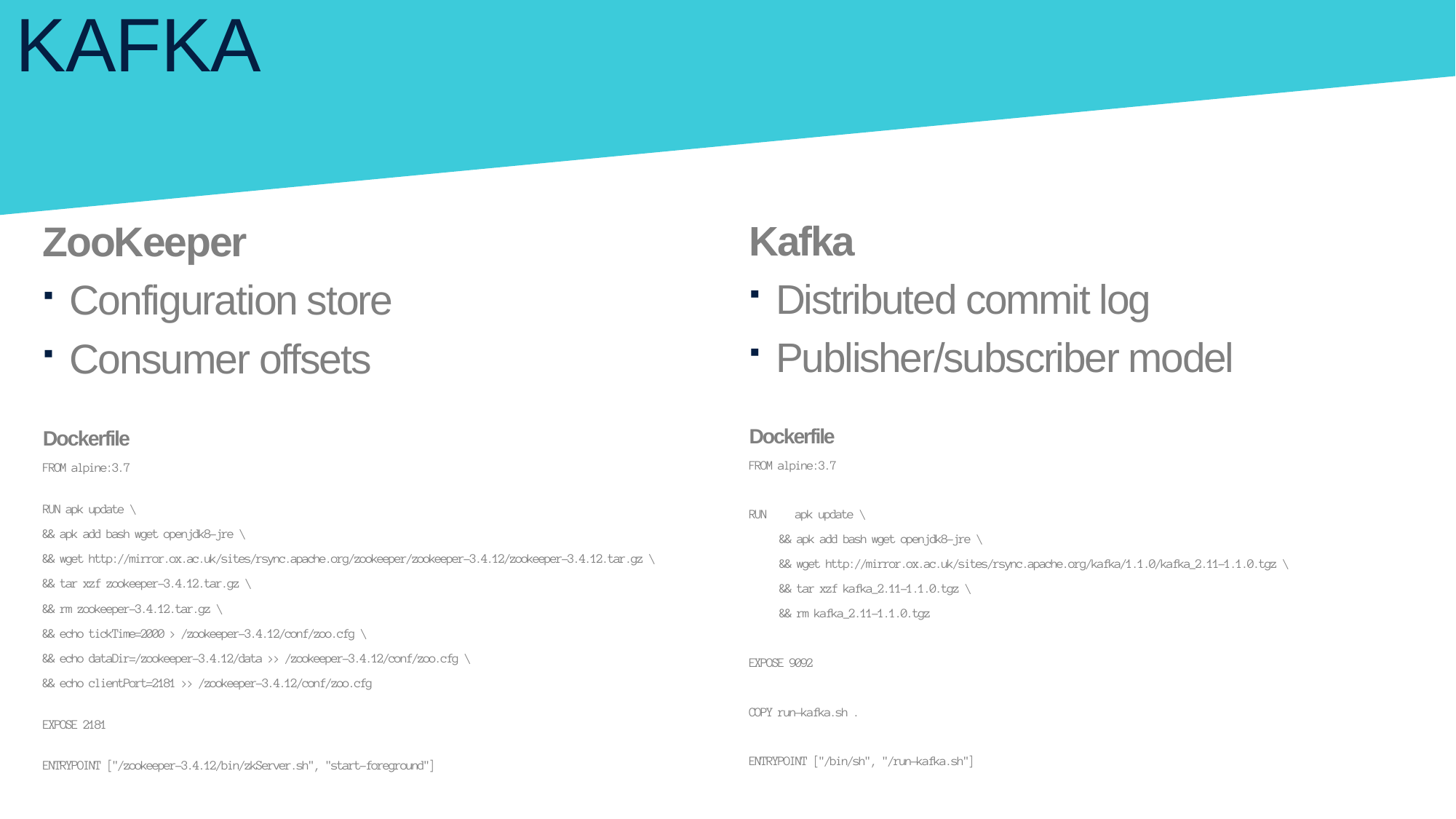

# Kafka
ZooKeeper
Configuration store
Consumer offsets

Dockerfile
FROM alpine:3.7
RUN apk update \
&& apk add bash wget openjdk8-jre \
&& wget http://mirror.ox.ac.uk/sites/rsync.apache.org/zookeeper/zookeeper-3.4.12/zookeeper-3.4.12.tar.gz \
&& tar xzf zookeeper-3.4.12.tar.gz \
&& rm zookeeper-3.4.12.tar.gz \
&& echo tickTime=2000 > /zookeeper-3.4.12/conf/zoo.cfg \
&& echo dataDir=/zookeeper-3.4.12/data >> /zookeeper-3.4.12/conf/zoo.cfg \
&& echo clientPort=2181 >> /zookeeper-3.4.12/conf/zoo.cfg
EXPOSE 2181
ENTRYPOINT ["/zookeeper-3.4.12/bin/zkServer.sh", "start-foreground"]

Kafka
Distributed commit log
Publisher/subscriber model

Dockerfile
FROM alpine:3.7

RUN     apk update \
     && apk add bash wget openjdk8-jre \
     && wget http://mirror.ox.ac.uk/sites/rsync.apache.org/kafka/1.1.0/kafka_2.11-1.1.0.tgz \
     && tar xzf kafka_2.11-1.1.0.tgz \
     && rm kafka_2.11-1.1.0.tgz

EXPOSE 9092

COPY run-kafka.sh .

ENTRYPOINT ["/bin/sh", "/run-kafka.sh"]